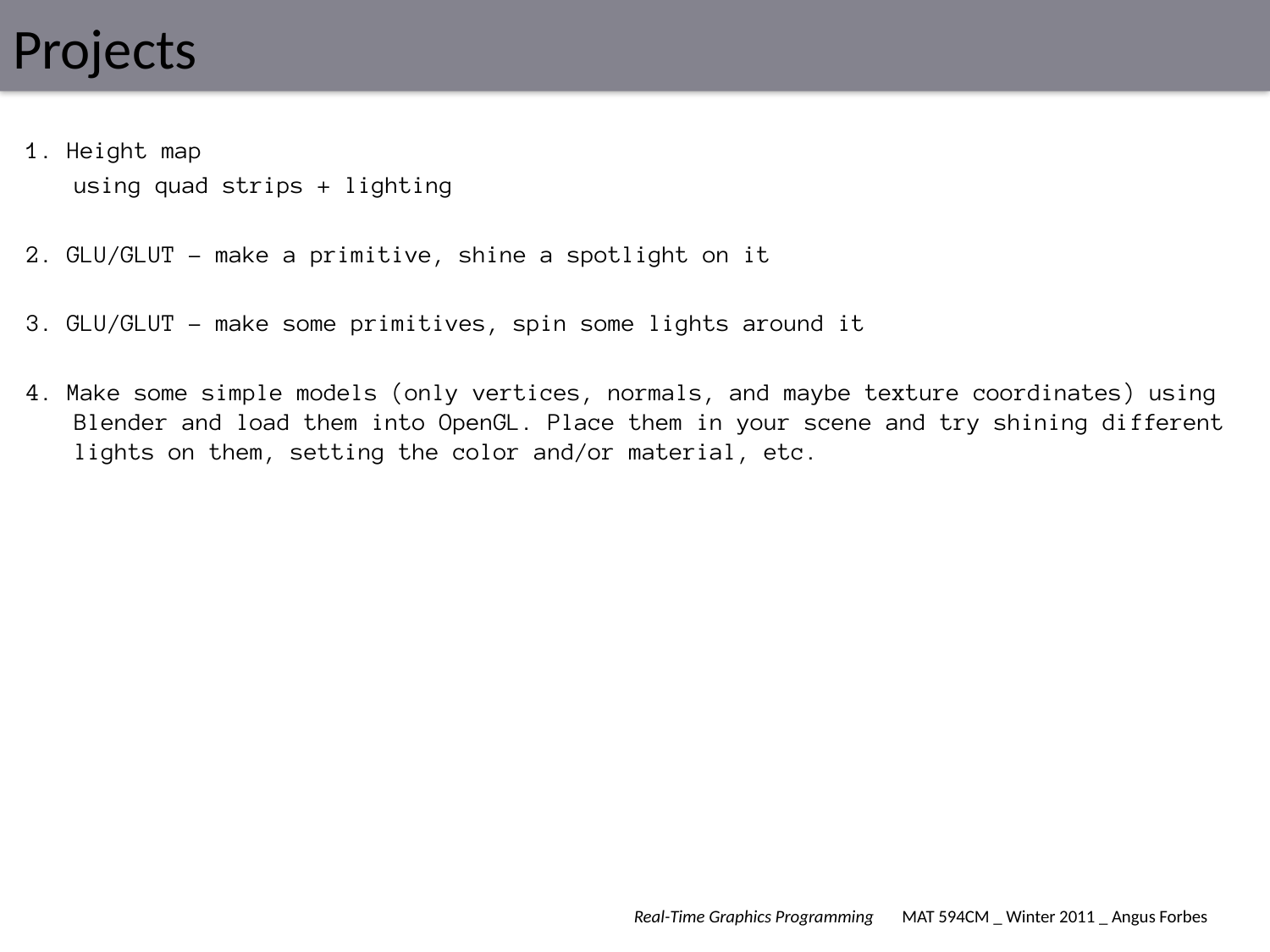

# Projects

1. Height map
	using quad strips + lighting

2. GLU/GLUT - make a primitive, shine a spotlight on it

3. GLU/GLUT - make some primitives, spin some lights around it

4. Make some simple models (only vertices, normals, and maybe texture coordinates) using Blender and load them into OpenGL. Place them in your scene and try shining different lights on them, setting the color and/or material, etc.